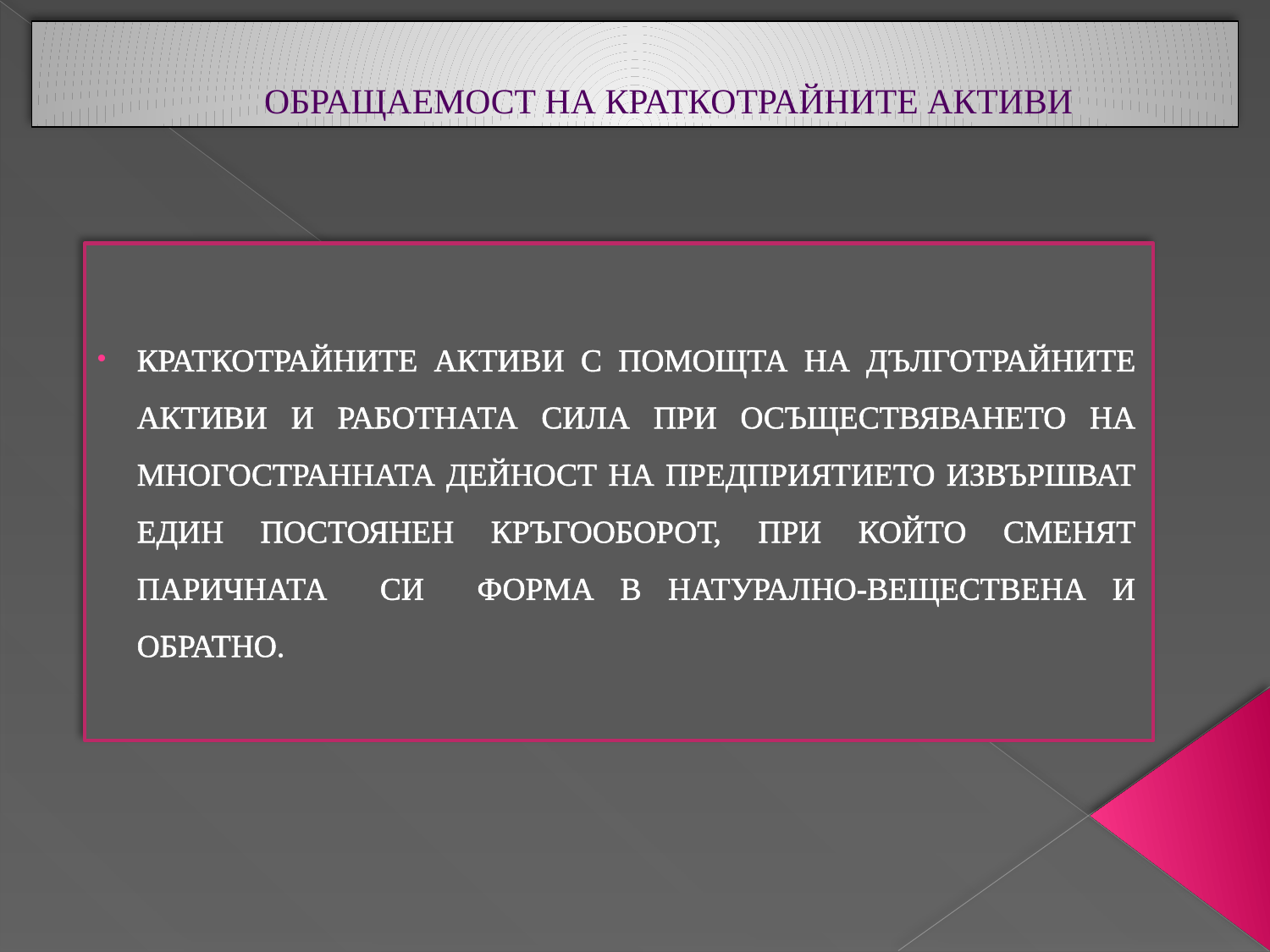

# обращаемост на краткотрайните активи
Краткотрайните активи с помощта на дълготрайните активи и работната сила при осъществяването на многостранната дейност на предприятието извършват един постоянен кръгооборот, при който сменят паричната  си  форма в натурално-веществена и обратно.